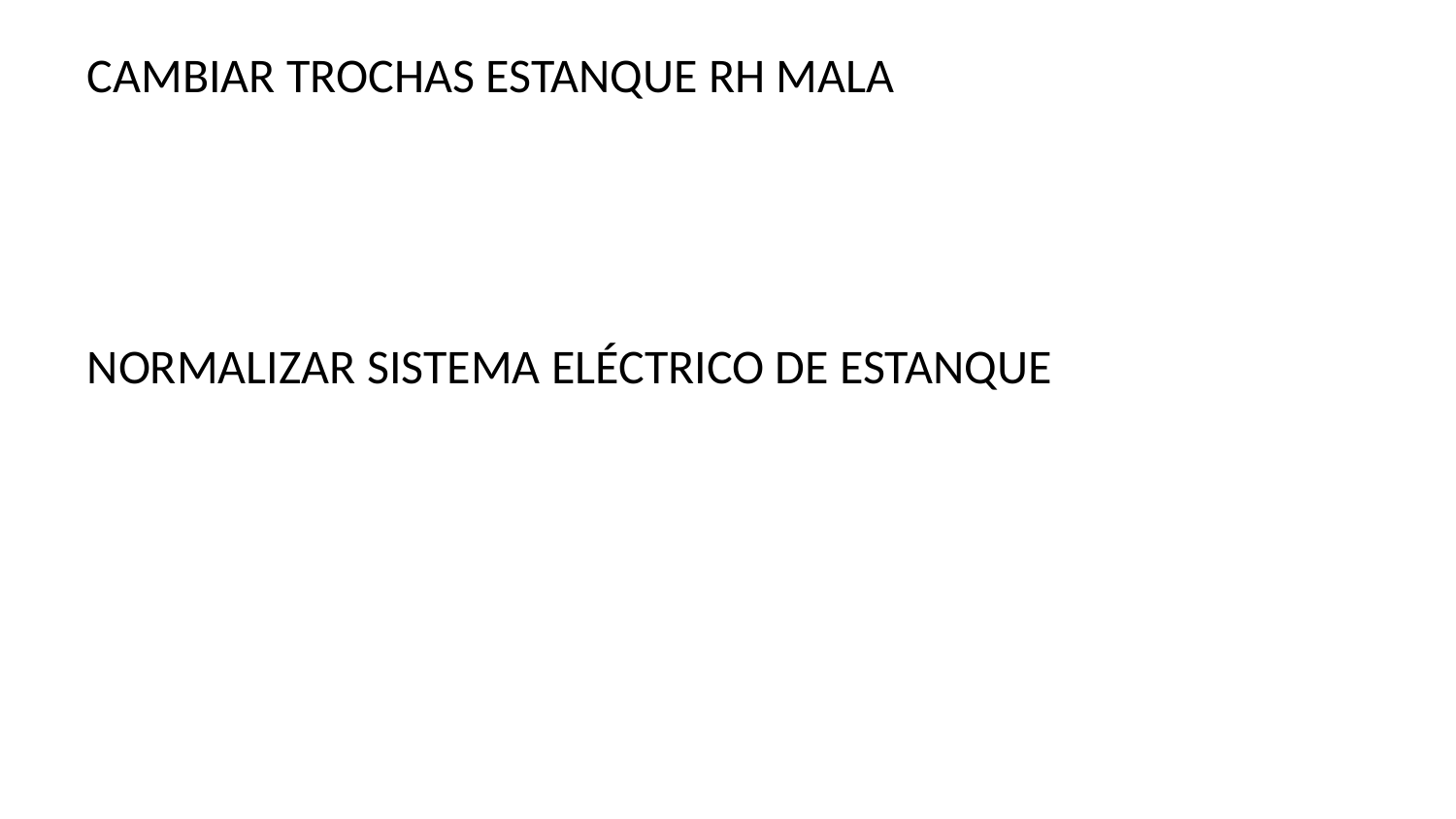

CAMBIAR TROCHAS ESTANQUE RH MALA
NORMALIZAR SISTEMA ELÉCTRICO DE ESTANQUE